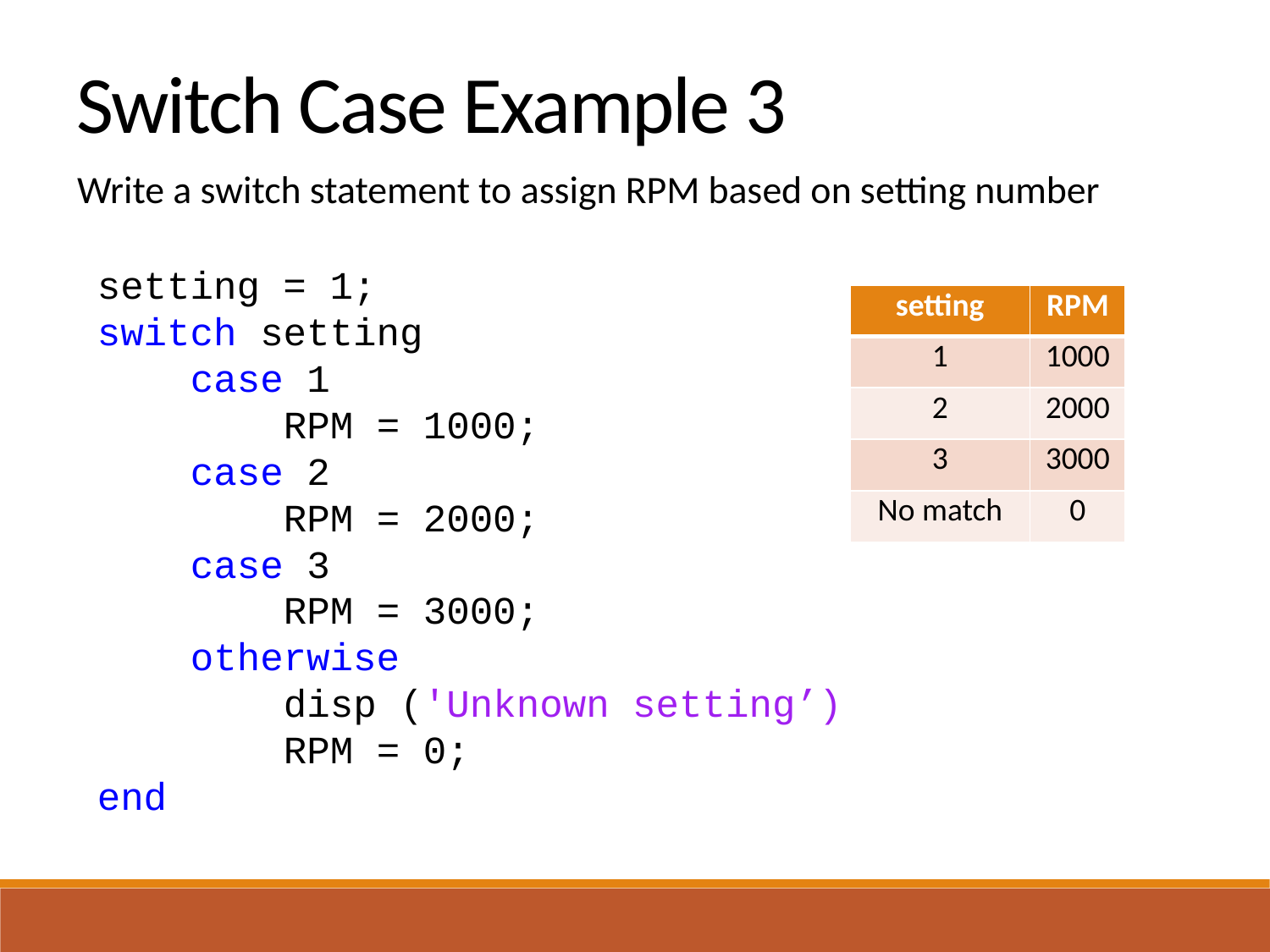

Switch Case Example 3
Write a switch statement to assign RPM based on setting number
setting = 1;
switch setting
    case 1
        RPM = 1000;
    case 2
        RPM = 2000;
    case 3
        RPM = 3000;
    otherwise
        disp ('Unknown setting’)
        RPM = 0;
end
| setting | RPM |
| --- | --- |
| 1 | 1000 |
| 2 | 2000 |
| 3 | 3000 |
| No match | 0 |